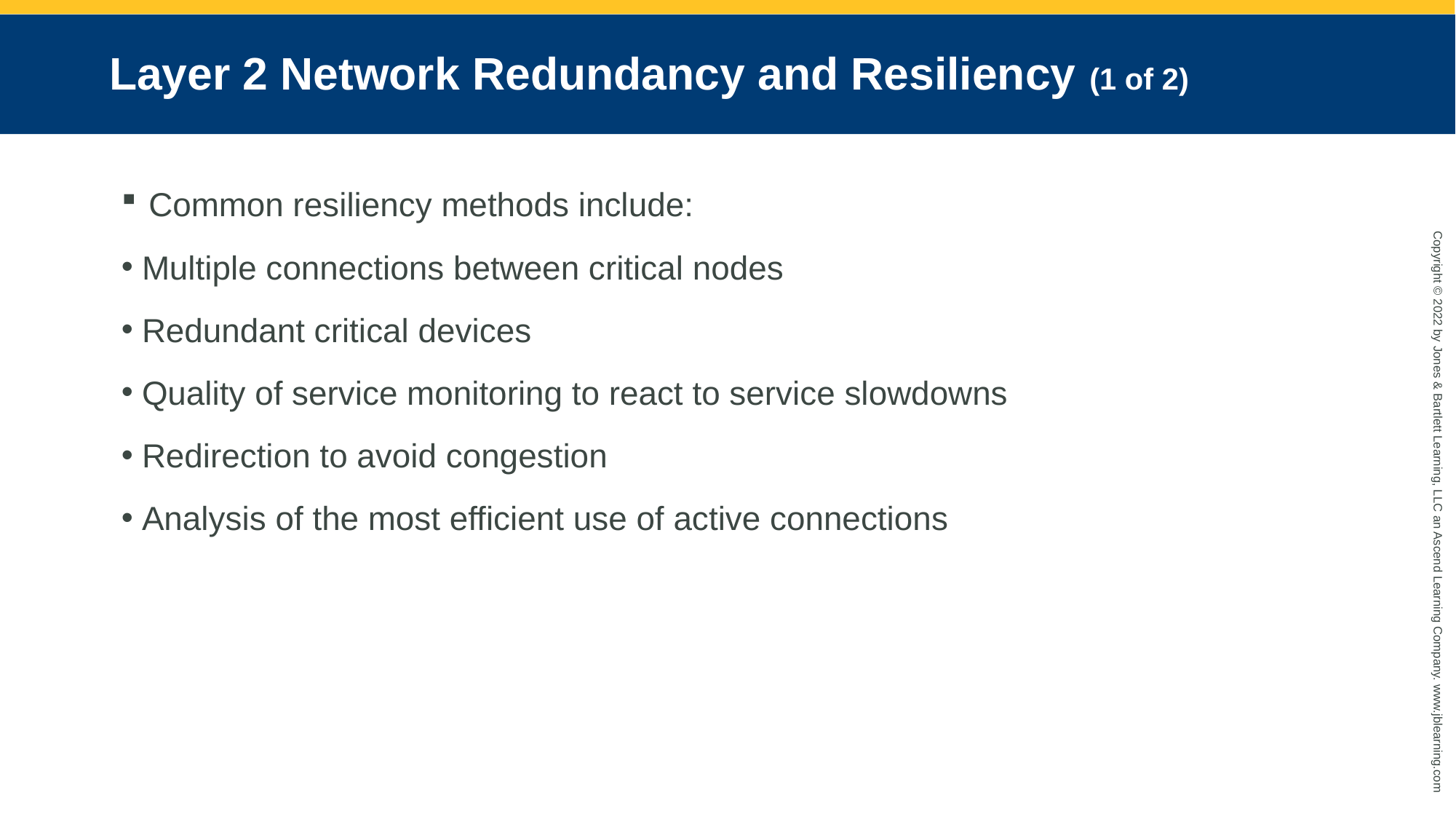

# Layer 2 Network Redundancy and Resiliency (1 of 2)
Common resiliency methods include:
Multiple connections between critical nodes
Redundant critical devices
Quality of service monitoring to react to service slowdowns
Redirection to avoid congestion
Analysis of the most efficient use of active connections